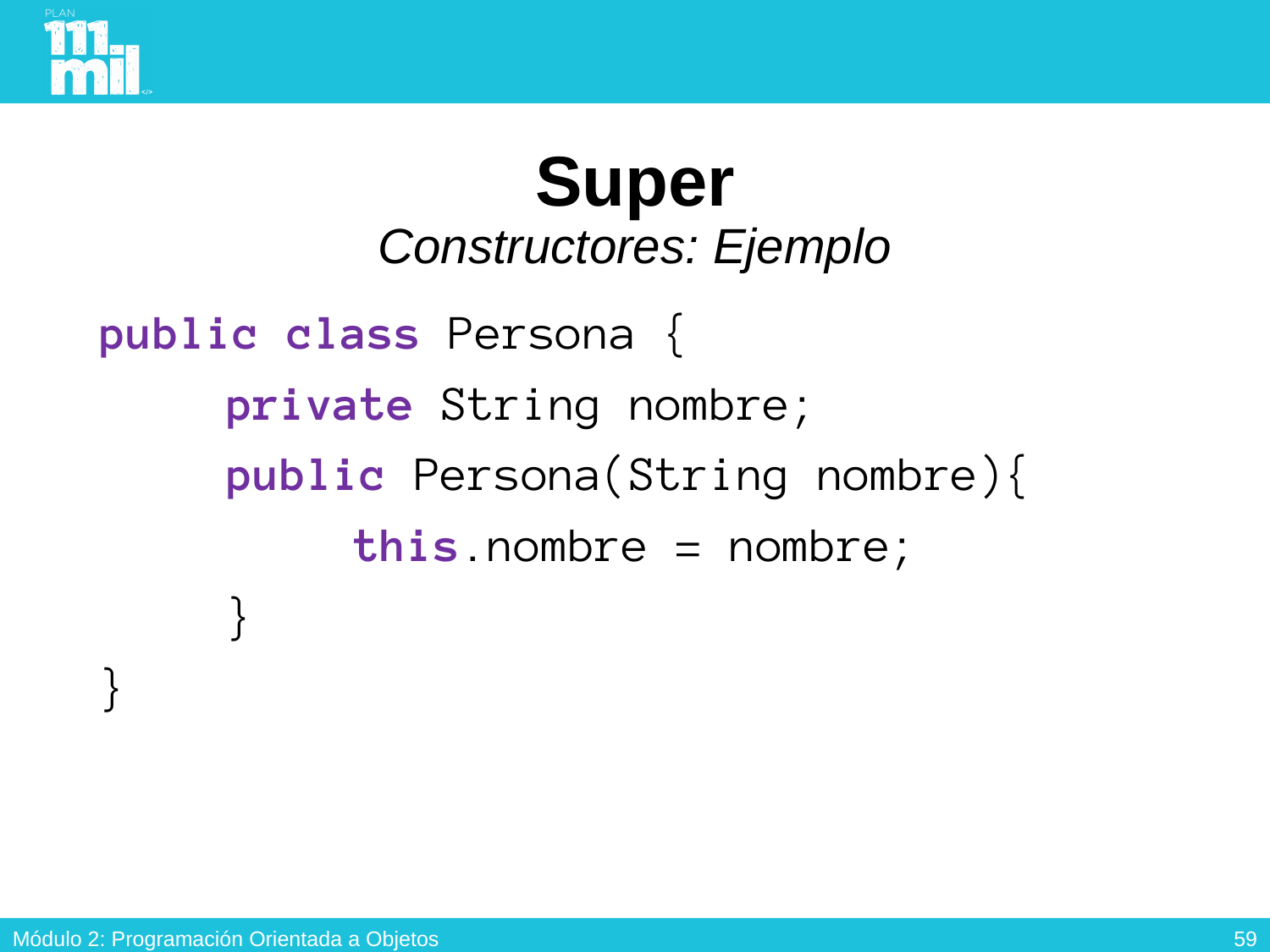

# Super Constructores: Ejemplo
public class Persona {
	private String nombre;
	public Persona(String nombre){
		this.nombre = nombre;
	}
}
59
Módulo 2: Programación Orientada a Objetos